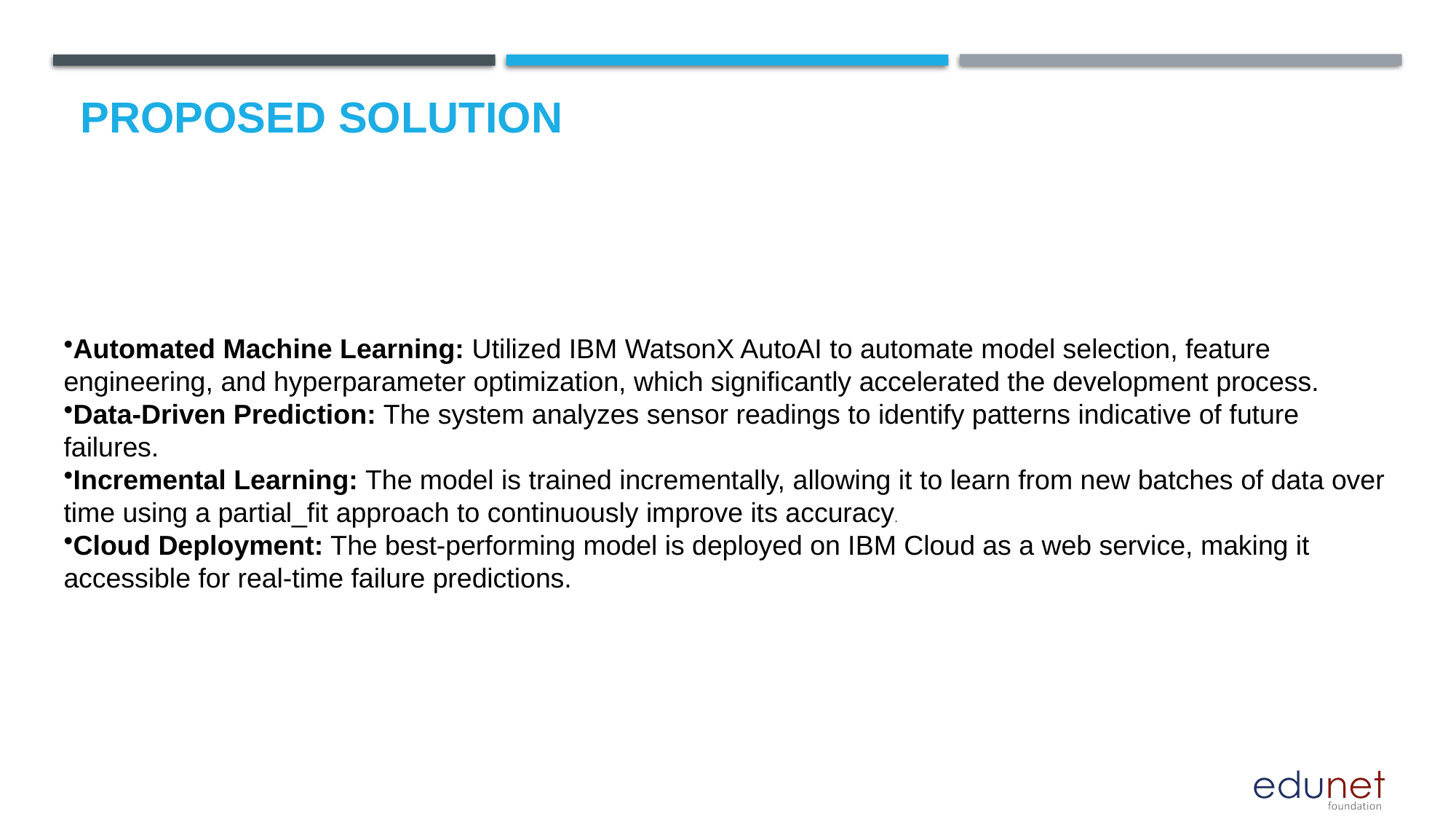

# Proposed Solution
Automated Machine Learning: Utilized IBM WatsonX AutoAI to automate model selection, feature engineering, and hyperparameter optimization, which significantly accelerated the development process.
Data-Driven Prediction: The system analyzes sensor readings to identify patterns indicative of future failures.
Incremental Learning: The model is trained incrementally, allowing it to learn from new batches of data over time using a partial_fit approach to continuously improve its accuracy.
Cloud Deployment: The best-performing model is deployed on IBM Cloud as a web service, making it accessible for real-time failure predictions.